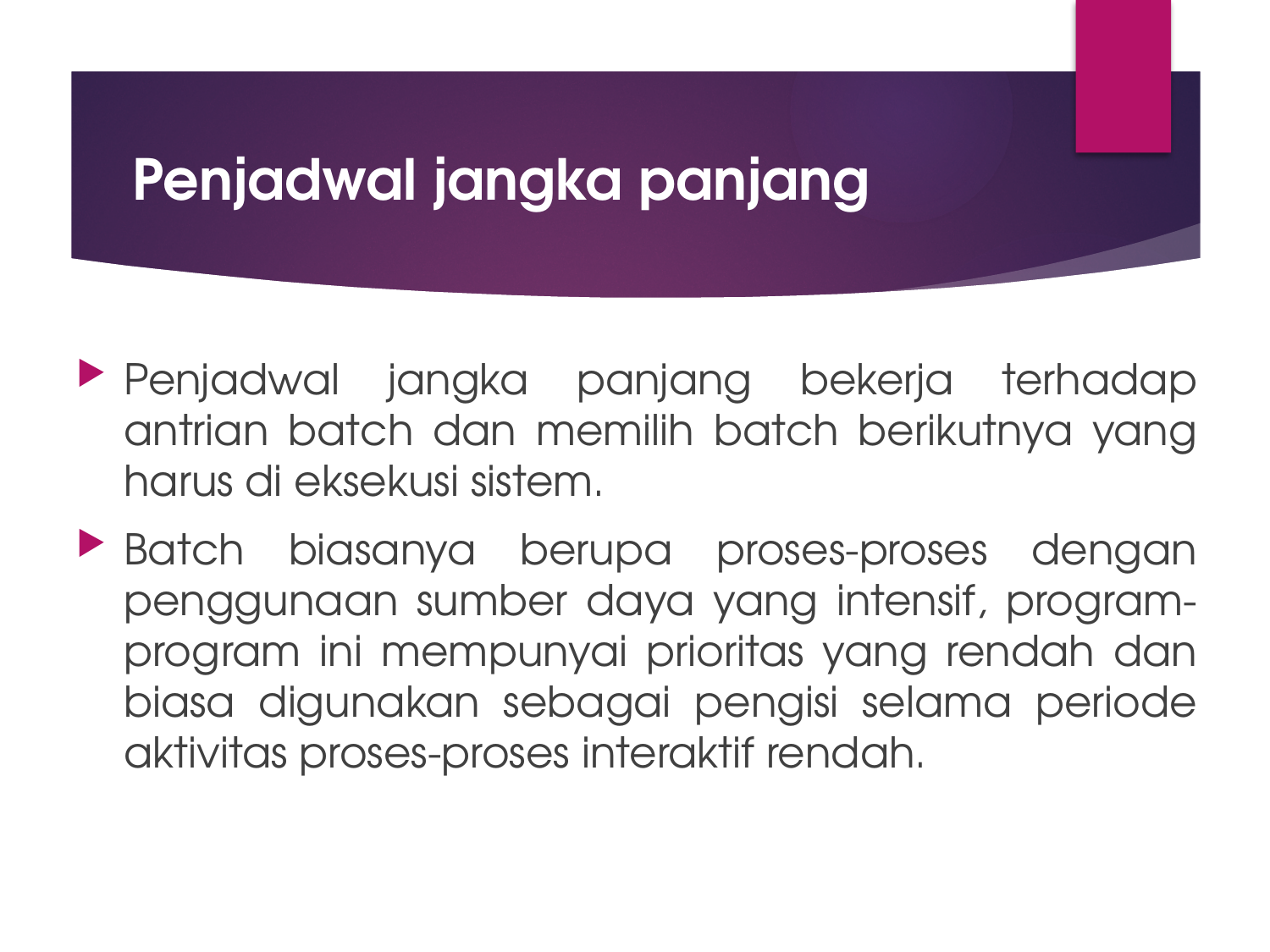

# Penjadwal jangka panjang
Penjadwal jangka panjang bekerja terhadap antrian batch dan memilih batch berikutnya yang harus di eksekusi sistem.
Batch biasanya berupa proses-proses dengan penggunaan sumber daya yang intensif, program-program ini mempunyai prioritas yang rendah dan biasa digunakan sebagai pengisi selama periode aktivitas proses-proses interaktif rendah.